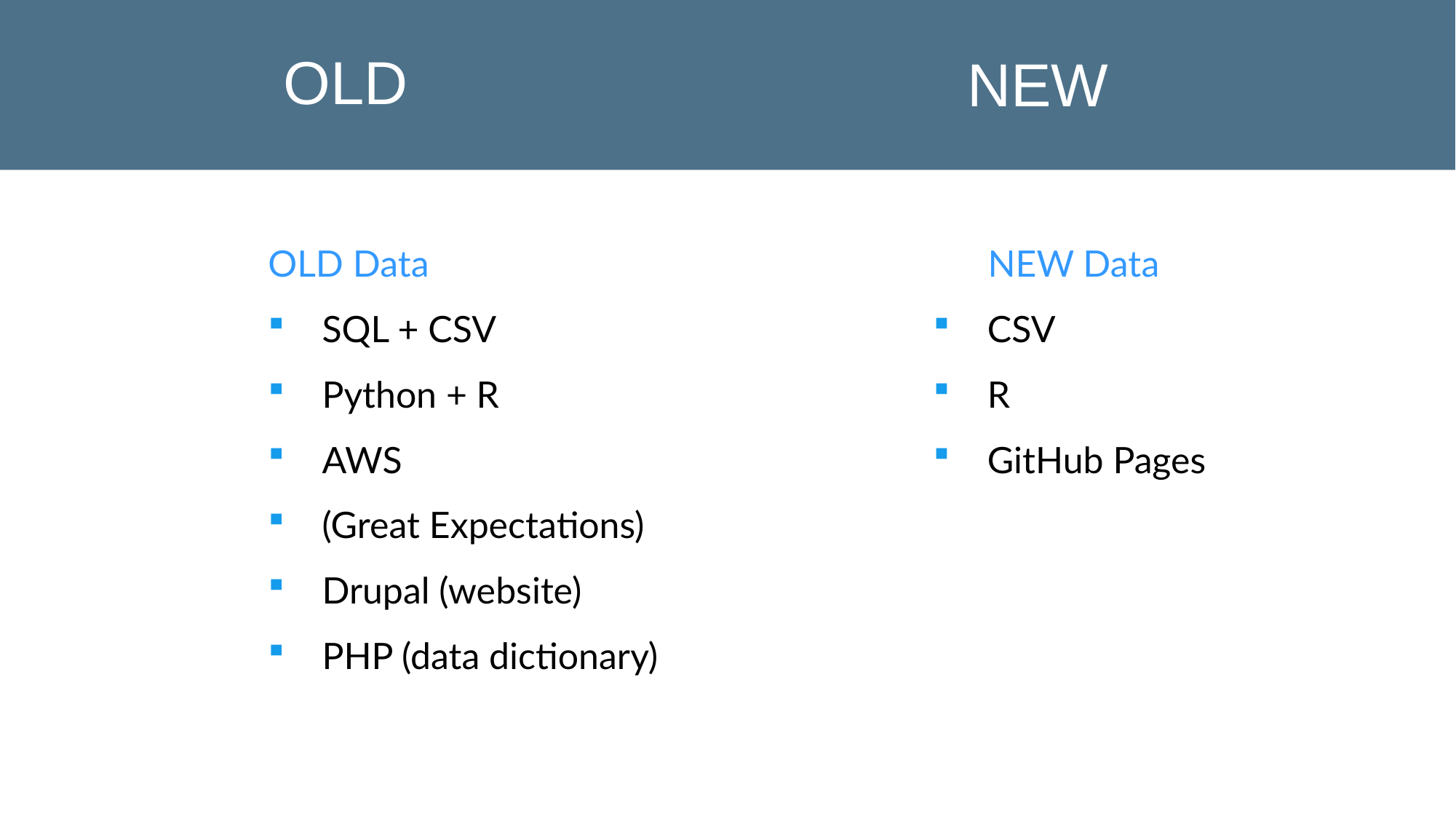

OLD
NEW
OLD Data
SQL + CSV
Python + R
AWS
(Great Expectations)
Drupal (website)
PHP (data dictionary)

	NEW Data
CSV
R
GitHub Pages